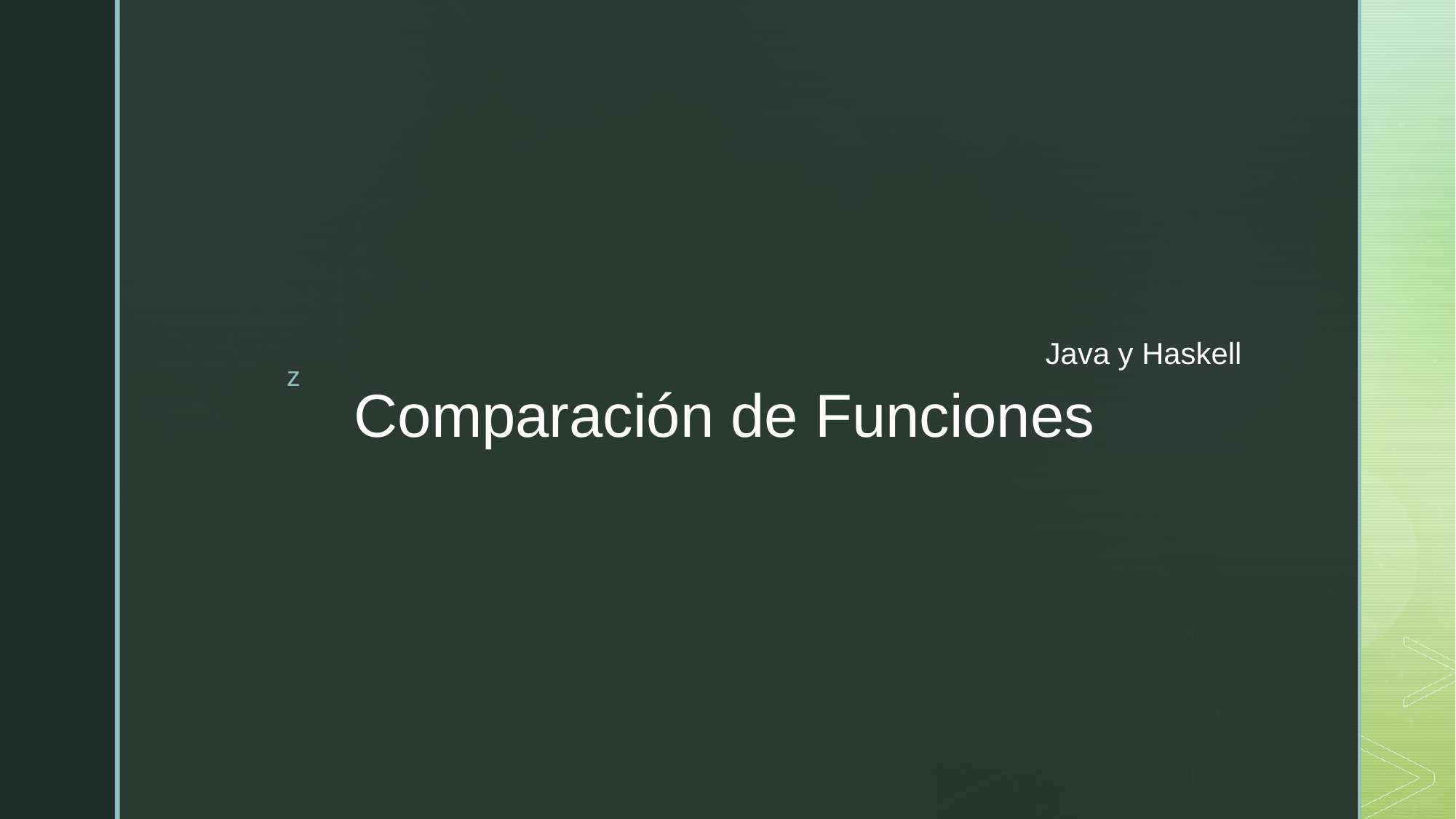

Java y Haskell
# Comparación de Funciones